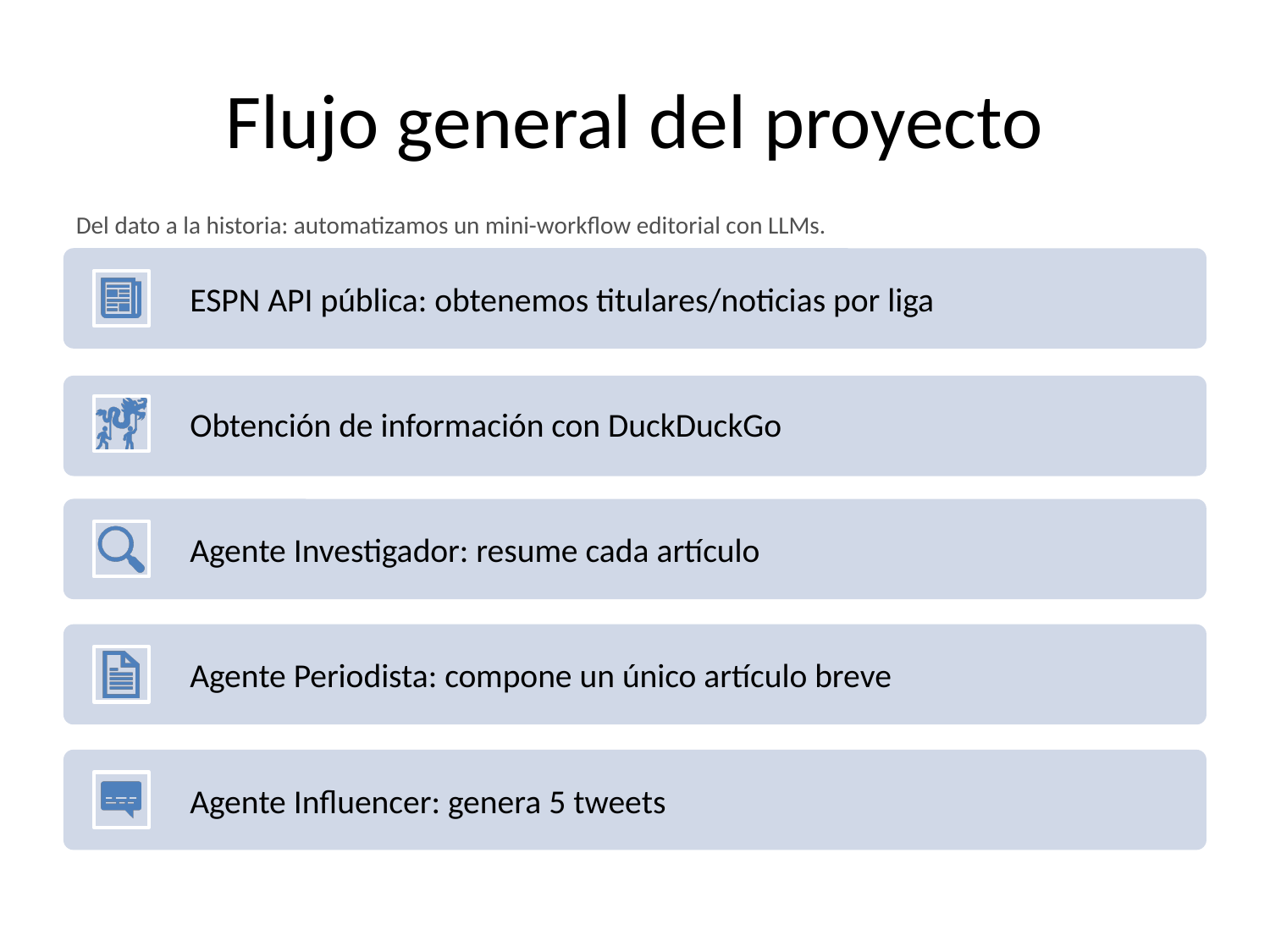

# Flujo general del proyecto
Del dato a la historia: automatizamos un mini-workflow editorial con LLMs.
ESPN API pública: obtenemos titulares/noticias por liga
Obtención de información con DuckDuckGo
Agente Investigador: resume cada artículo
Agente Periodista: compone un único artículo breve
Agente Influencer: genera 5 tweets